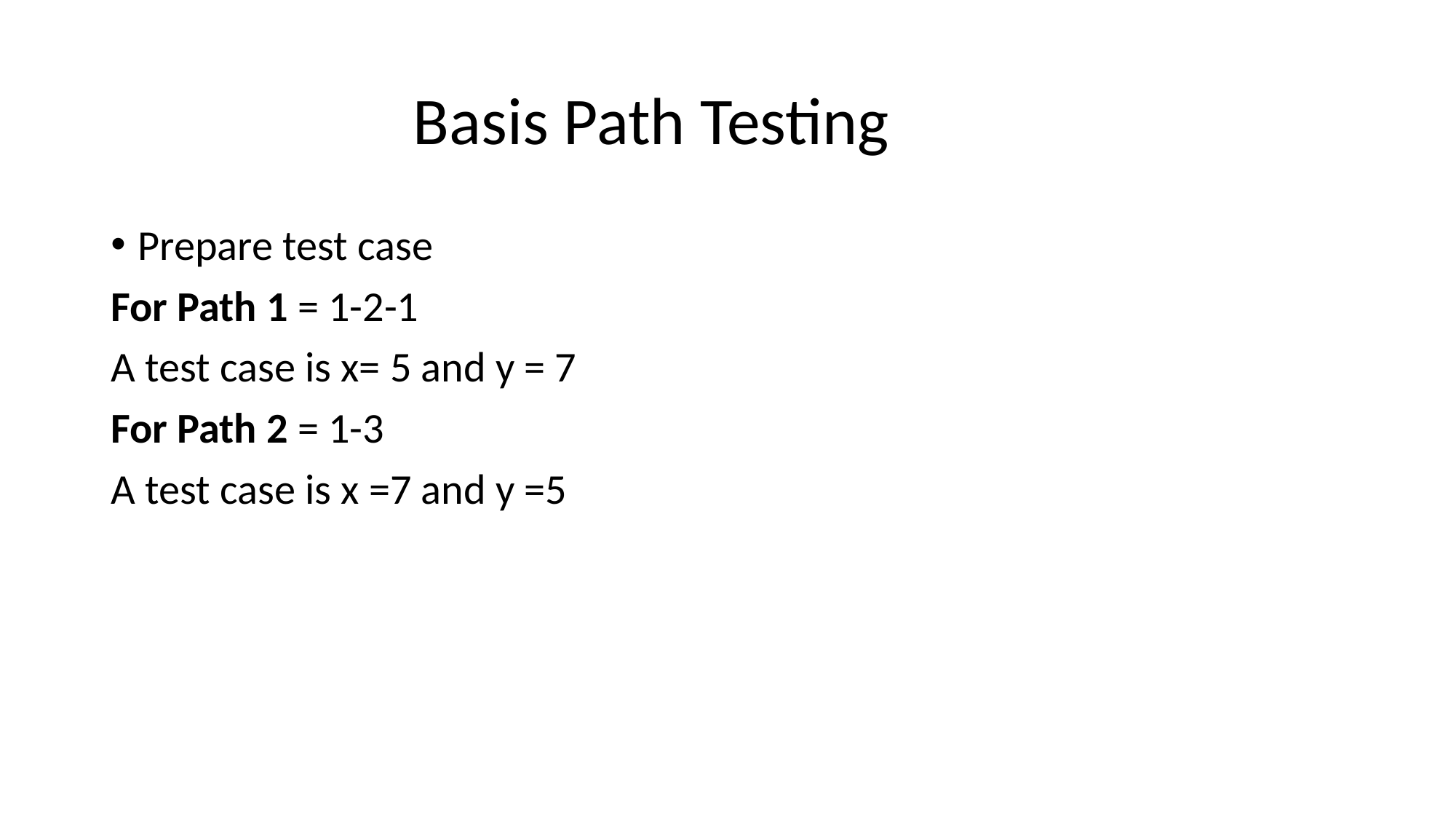

# Basis Path Testing
Prepare test case
For Path 1 = 1-2-1
A test case is x= 5 and y = 7
For Path 2 = 1-3
A test case is x =7 and y =5